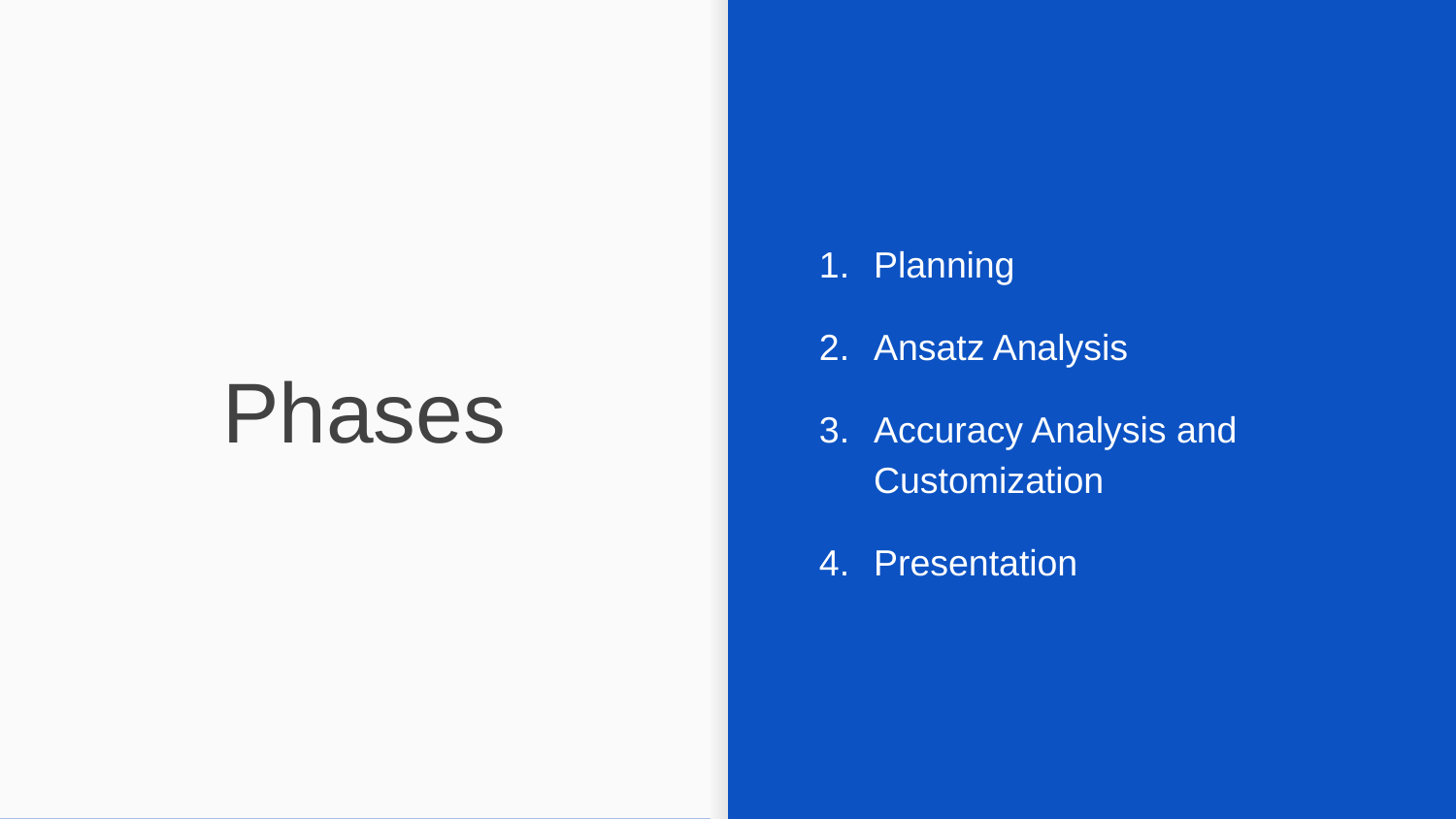

Planning
Ansatz Analysis
Accuracy Analysis and Customization
Presentation
# Phases